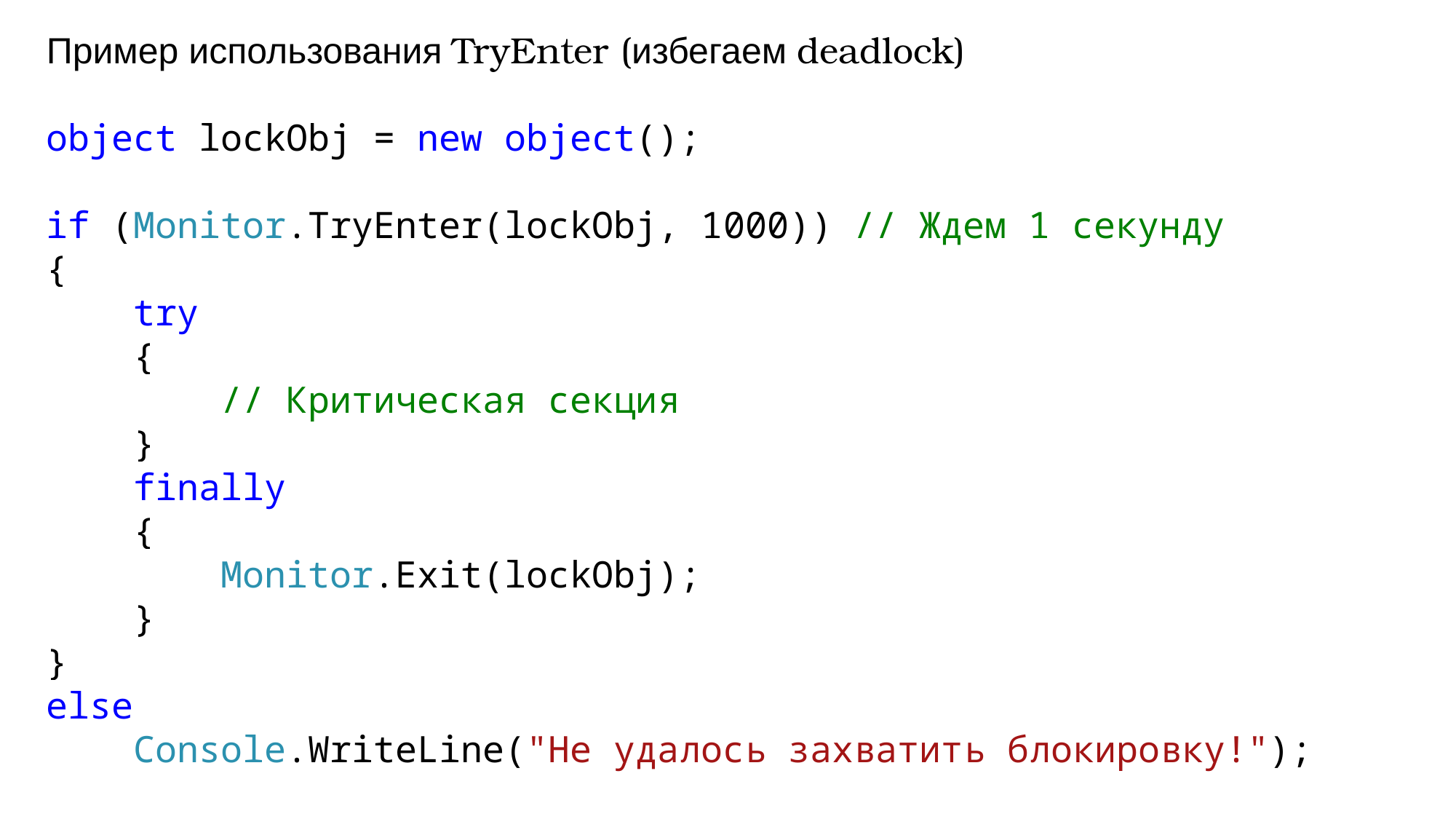

Пример использования TryEnter (избегаем deadlock)

object lockObj = new object();

if (Monitor.TryEnter(lockObj, 1000)) // Ждем 1 секунду
{
    try
    {
        // Критическая секция
    }
    finally
    {
        Monitor.Exit(lockObj);
    }
}
else
    Console.WriteLine("Не удалось захватить блокировку!");